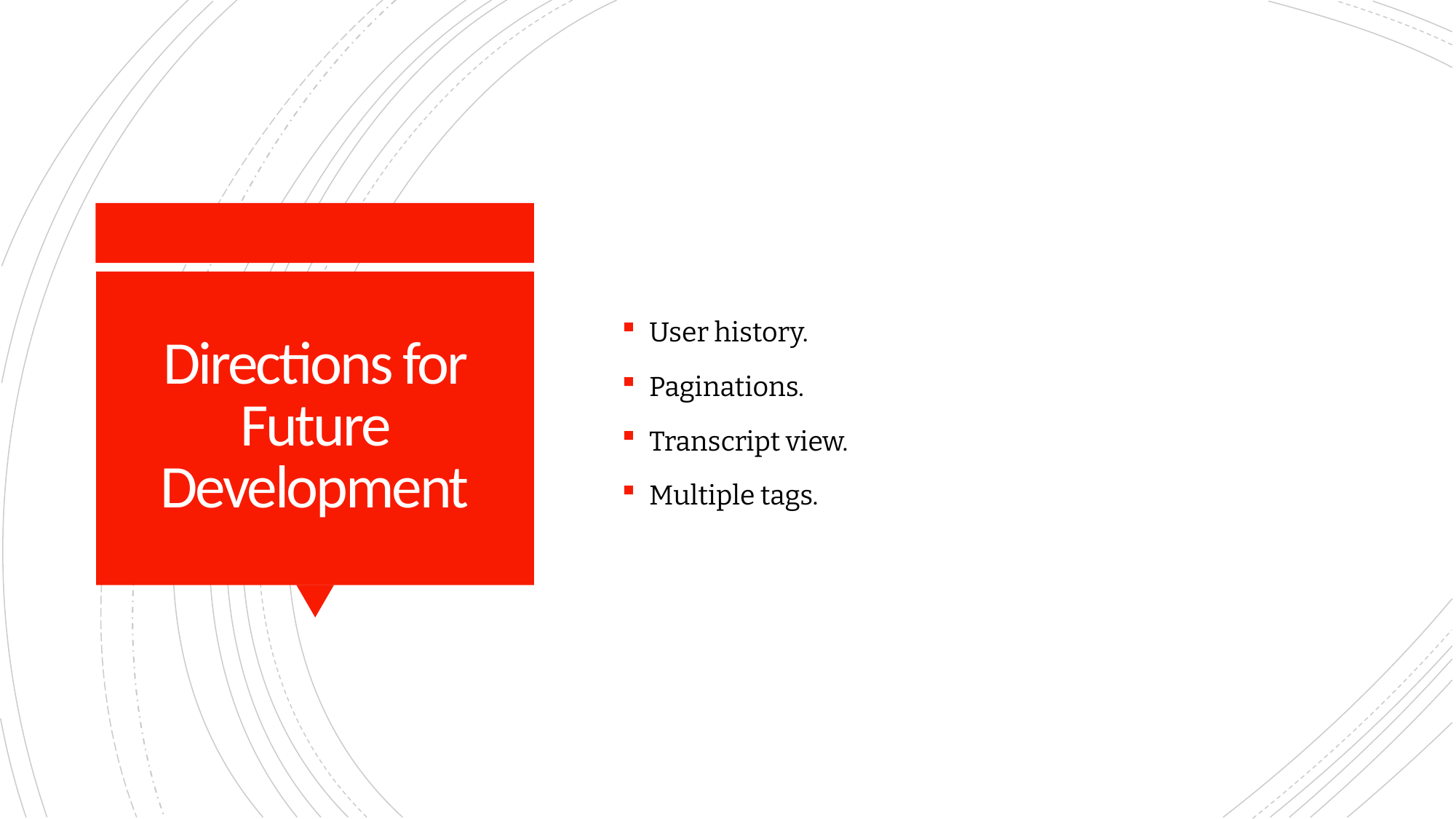

User history.
Paginations.
Transcript view.
Multiple tags.
# Directions for Future Development